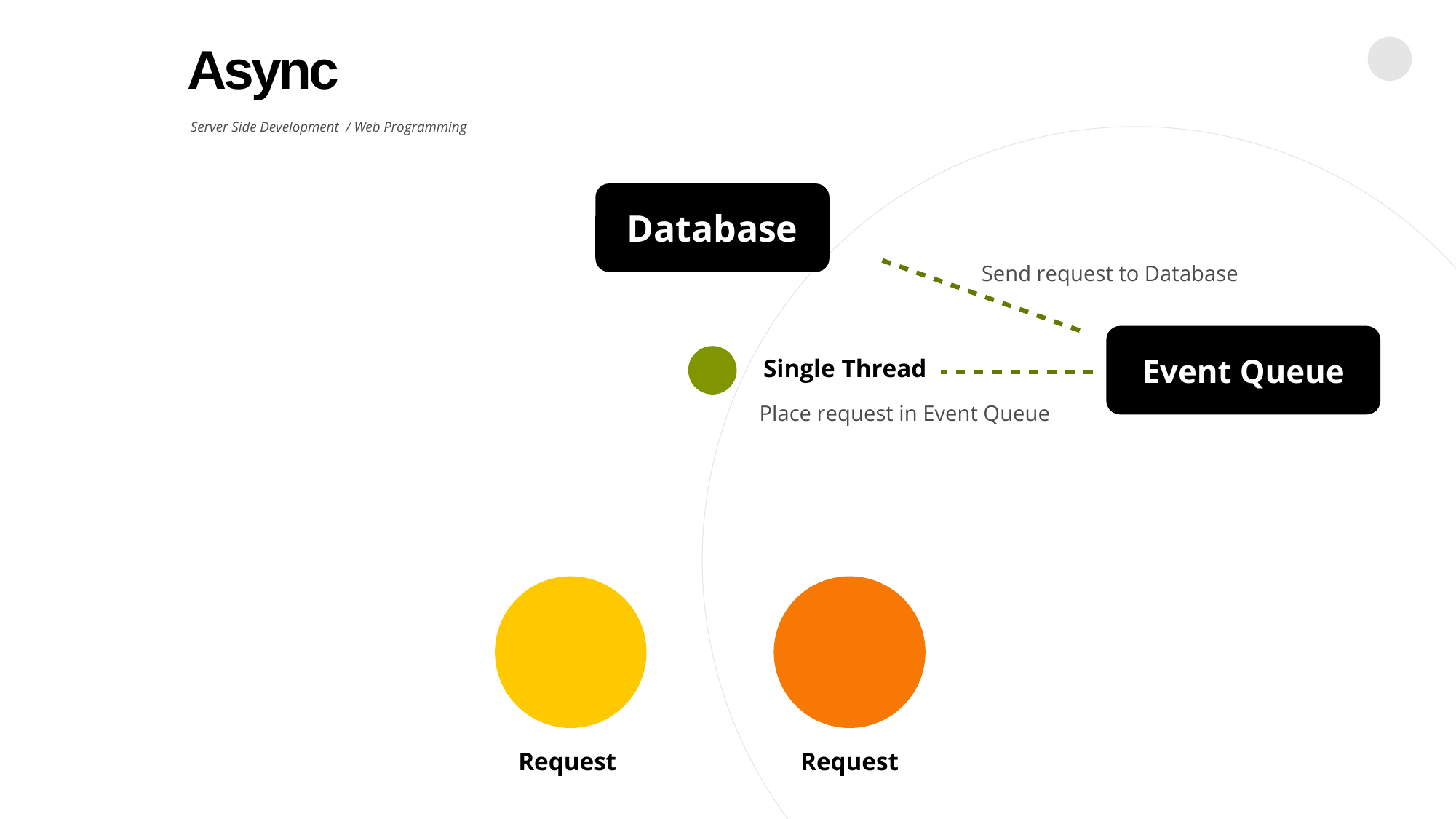

Async
6
Server Side Development  / Web Programming
Database
Send request to Database

Event Queue

Single Thread

Place request in Event Queue

Request
Request